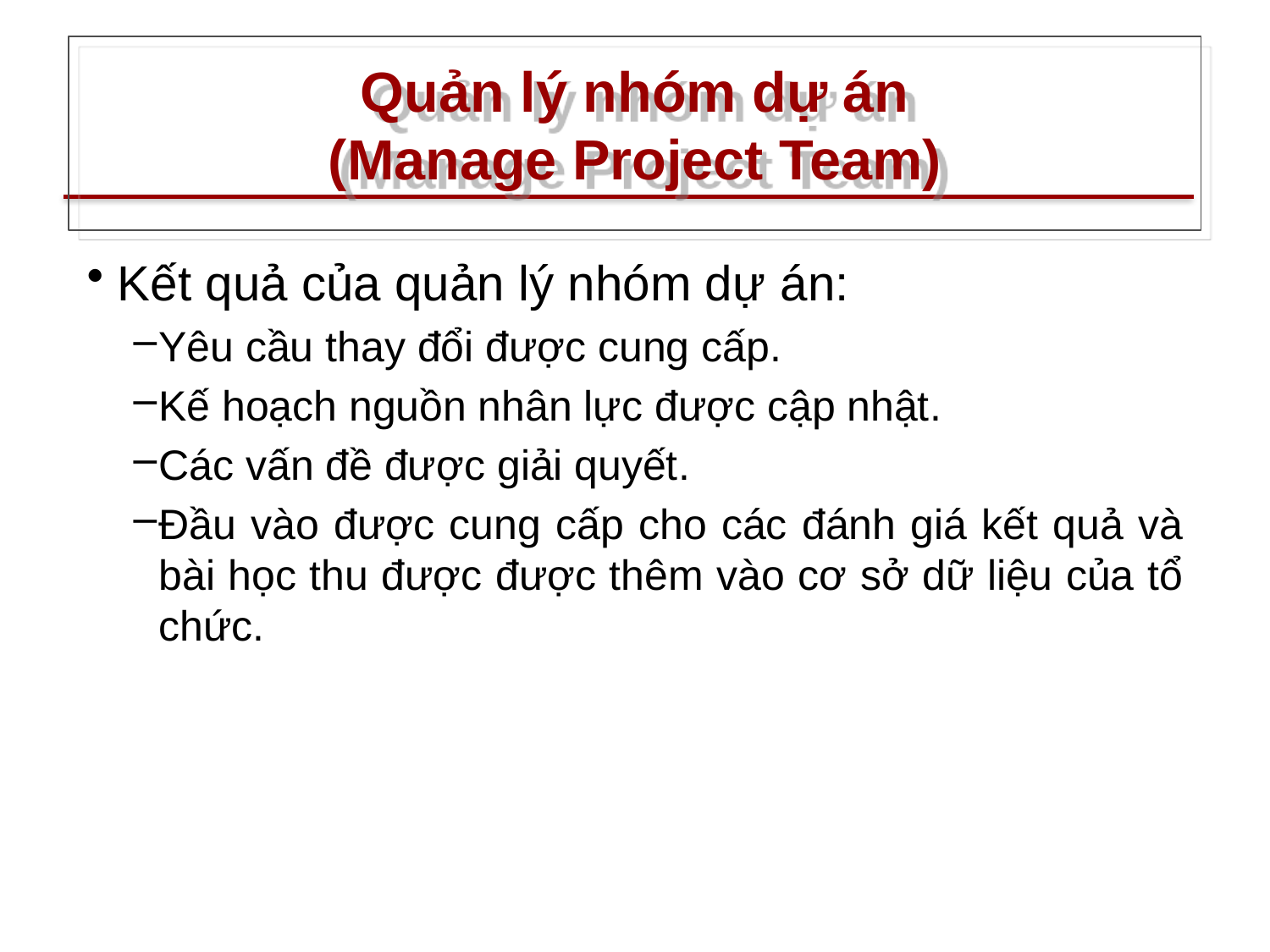

# Quản lý nhóm dự án (Manage Project Team)
Kết quả của quản lý nhóm dự án:
Yêu cầu thay đổi được cung cấp.
Kế hoạch nguồn nhân lực được cập nhật.
Các vấn đề được giải quyết.
Đầu vào được cung cấp cho các đánh giá kết quả và bài ​​học thu được được thêm vào cơ sở dữ liệu của tổ chức.